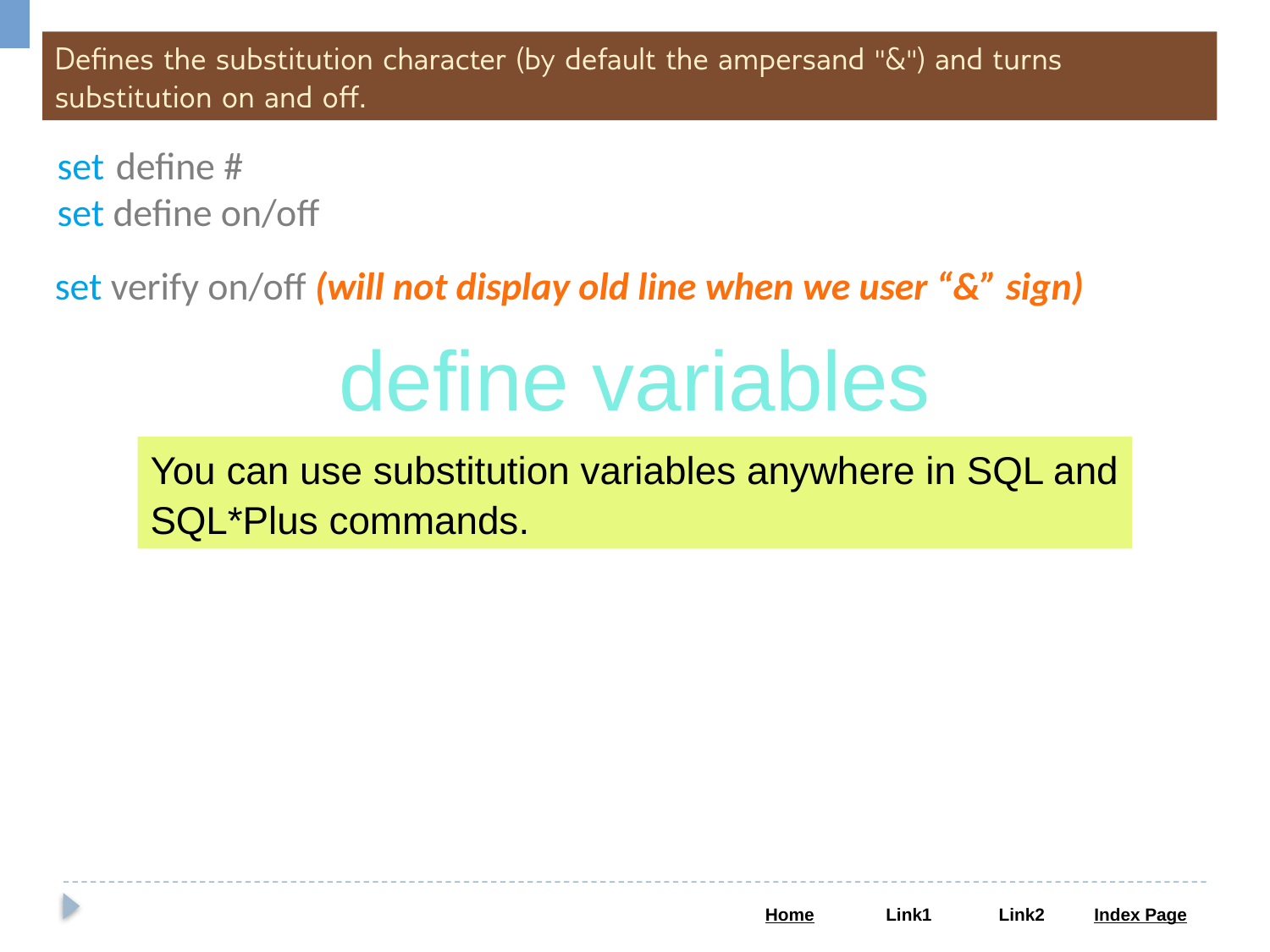

Defines the substitution character (by default the ampersand "&") and turns substitution on and off.
set define #
set define on/off
set verify on/off (will not display old line when we user “&” sign)
define variables
You can use substitution variables anywhere in SQL and SQL*Plus commands.